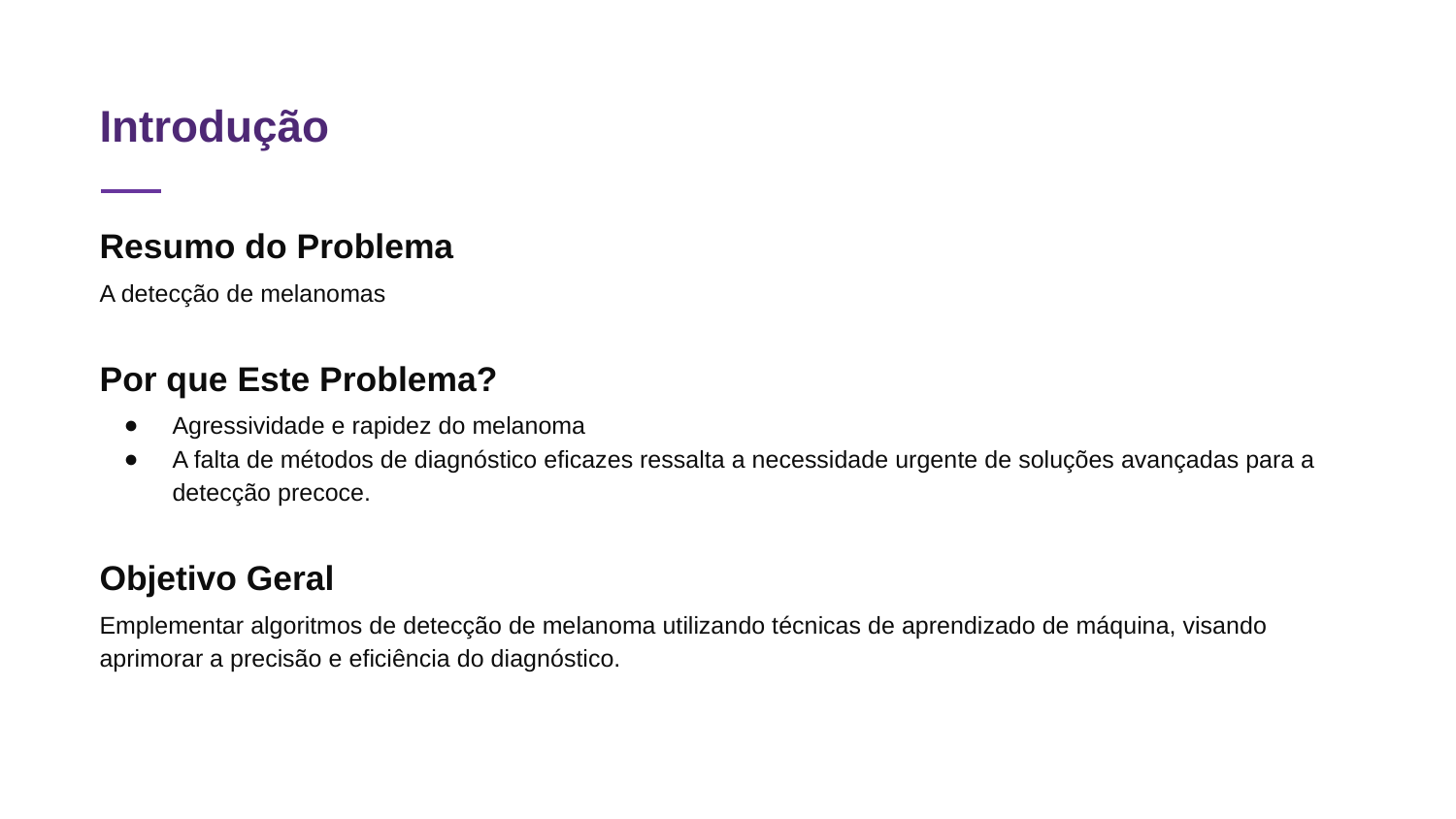

# Introdução
Resumo do Problema
A detecção de melanomas
Por que Este Problema?
Agressividade e rapidez do melanoma
A falta de métodos de diagnóstico eficazes ressalta a necessidade urgente de soluções avançadas para a detecção precoce.
Objetivo Geral
Emplementar algoritmos de detecção de melanoma utilizando técnicas de aprendizado de máquina, visando aprimorar a precisão e eficiência do diagnóstico.